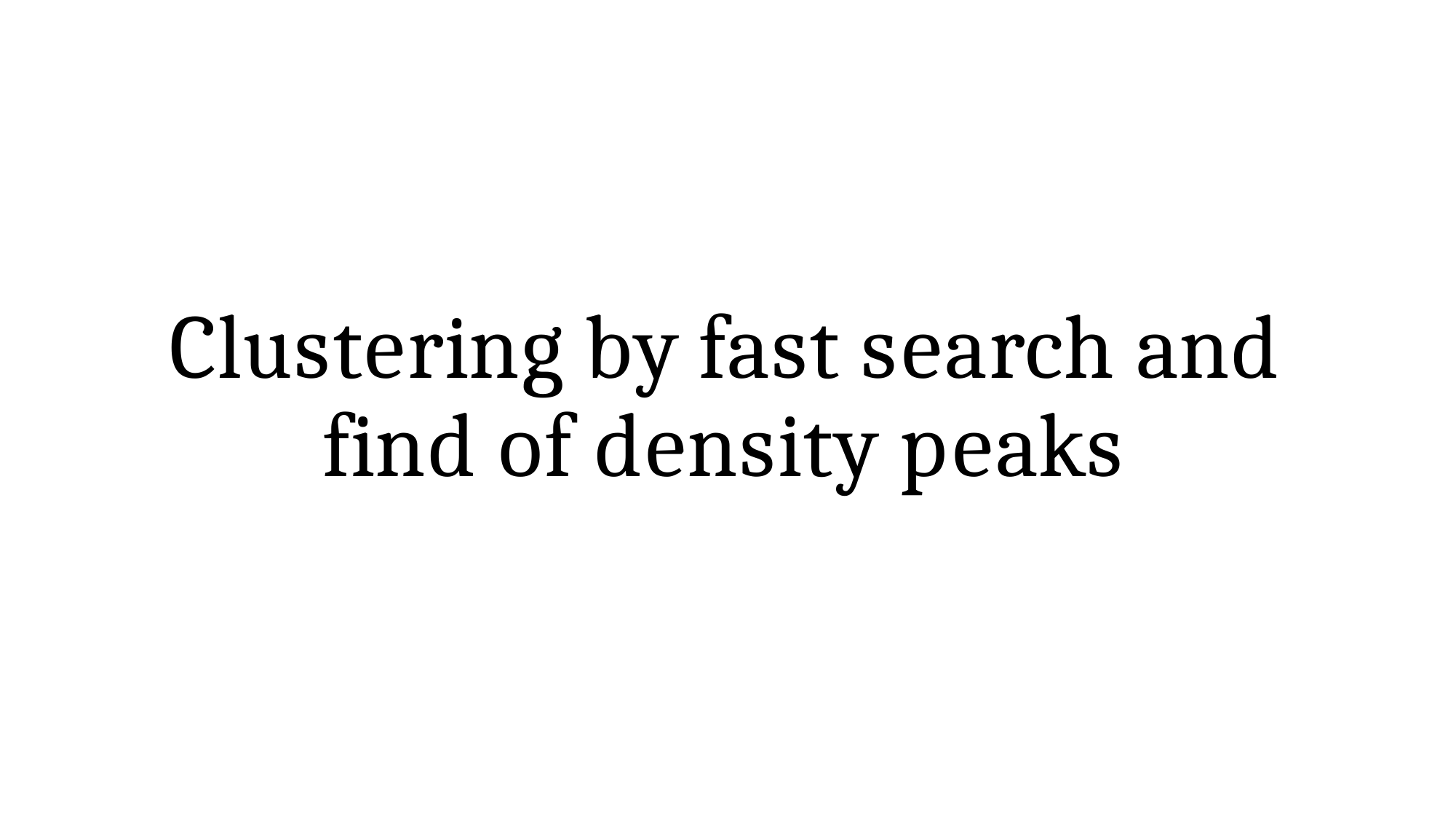

# Clustering by fast search and find of density peaks